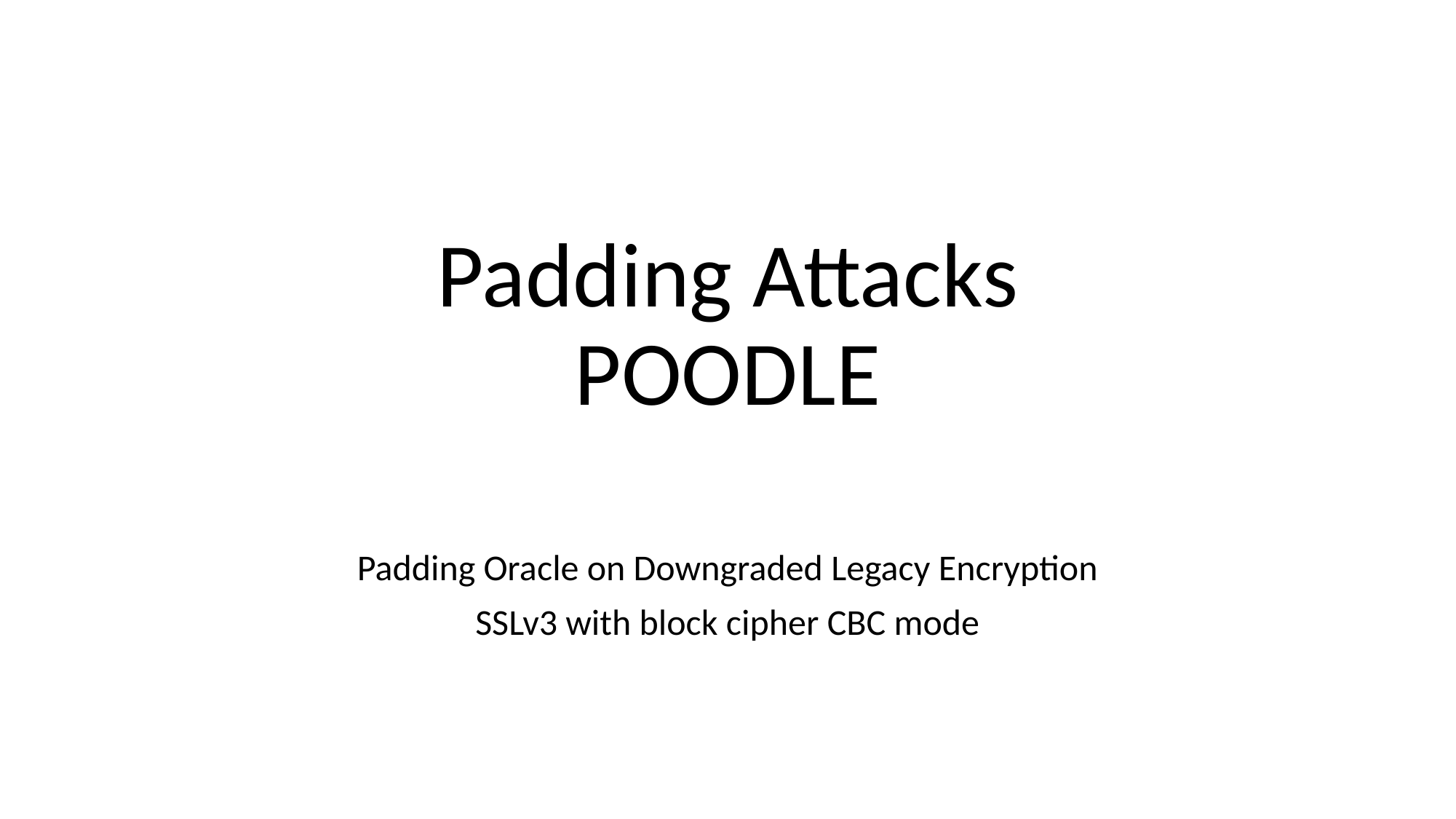

# Padding Attacks POODLE

Padding Oracle on Downgraded Legacy Encryption
SSLv3 with block cipher CBC mode